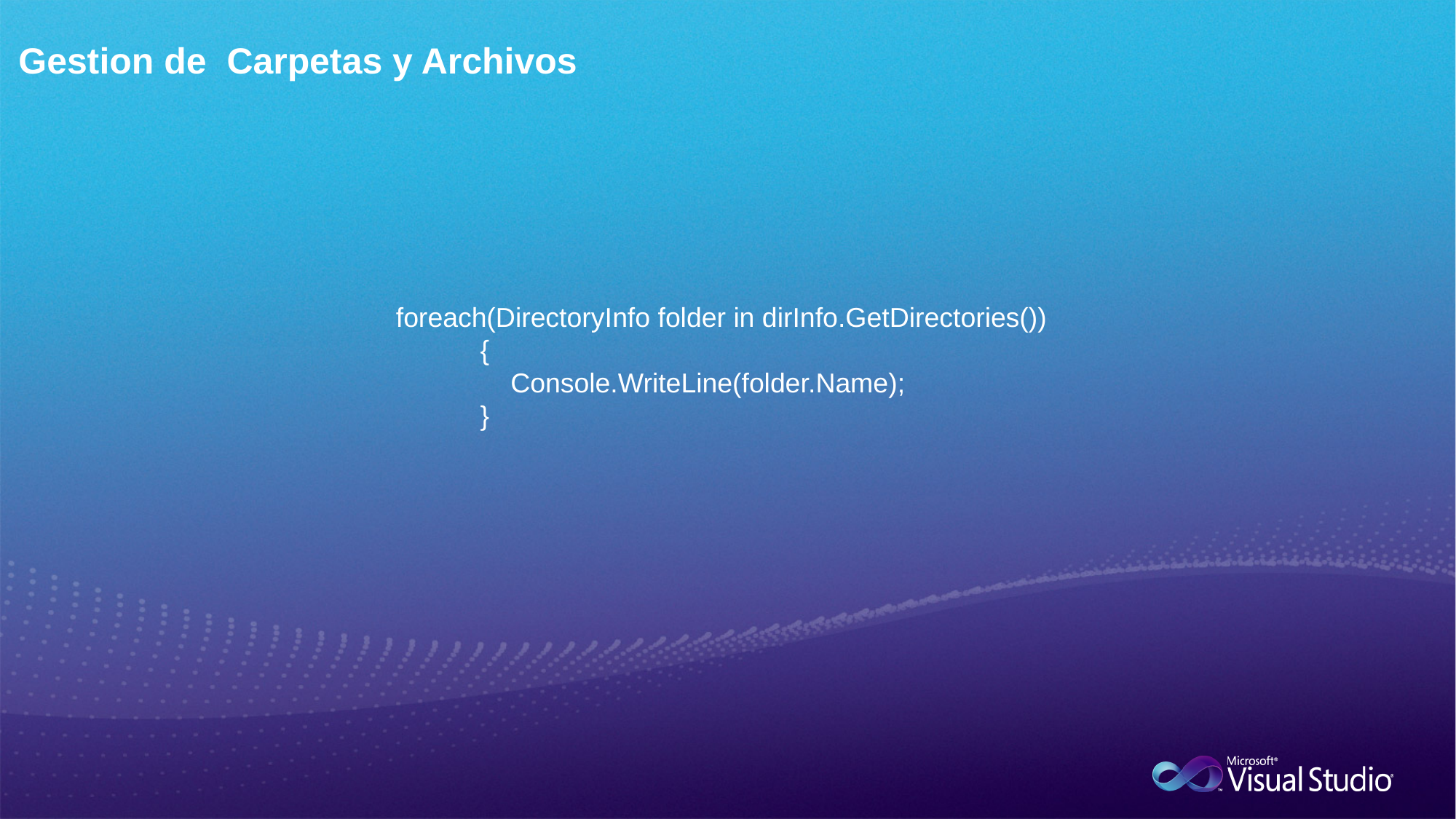

Gestion de  Carpetas y Archivos
 foreach(DirectoryInfo folder in dirInfo.GetDirectories())
            {
                Console.WriteLine(folder.Name);
            }